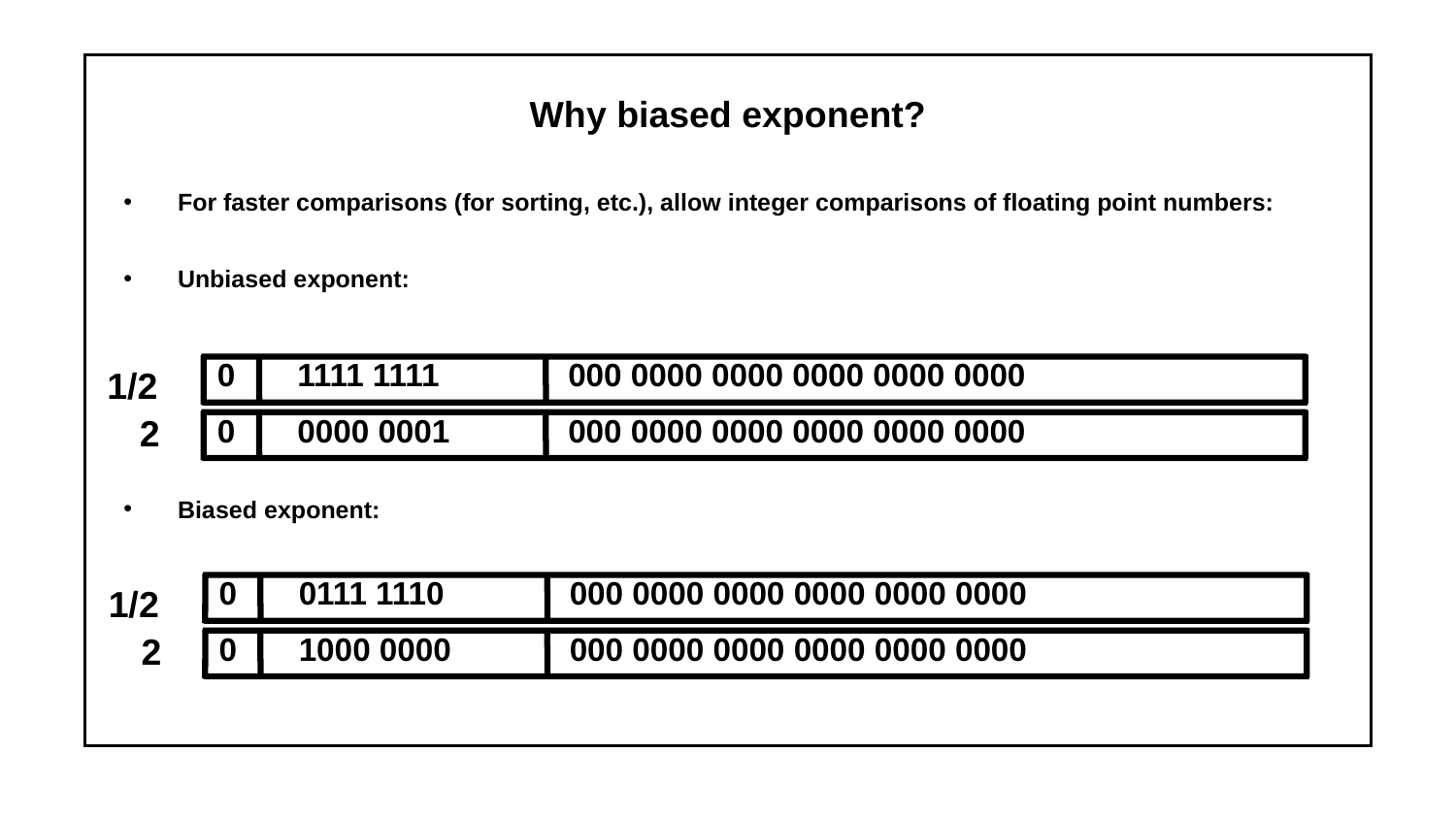

Why biased exponent?
For faster comparisons (for sorting, etc.), allow integer comparisons of floating point numbers:
Unbiased exponent:

Biased exponent:
0
1111 1111
000 0000 0000 0000 0000 0000

1/2
0
0000 0001
000 0000 0000 0000 0000 0000
2

0
0111 1110
000 0000 0000 0000 0000 0000

1/2
0
1000 0000
000 0000 0000 0000 0000 0000
2